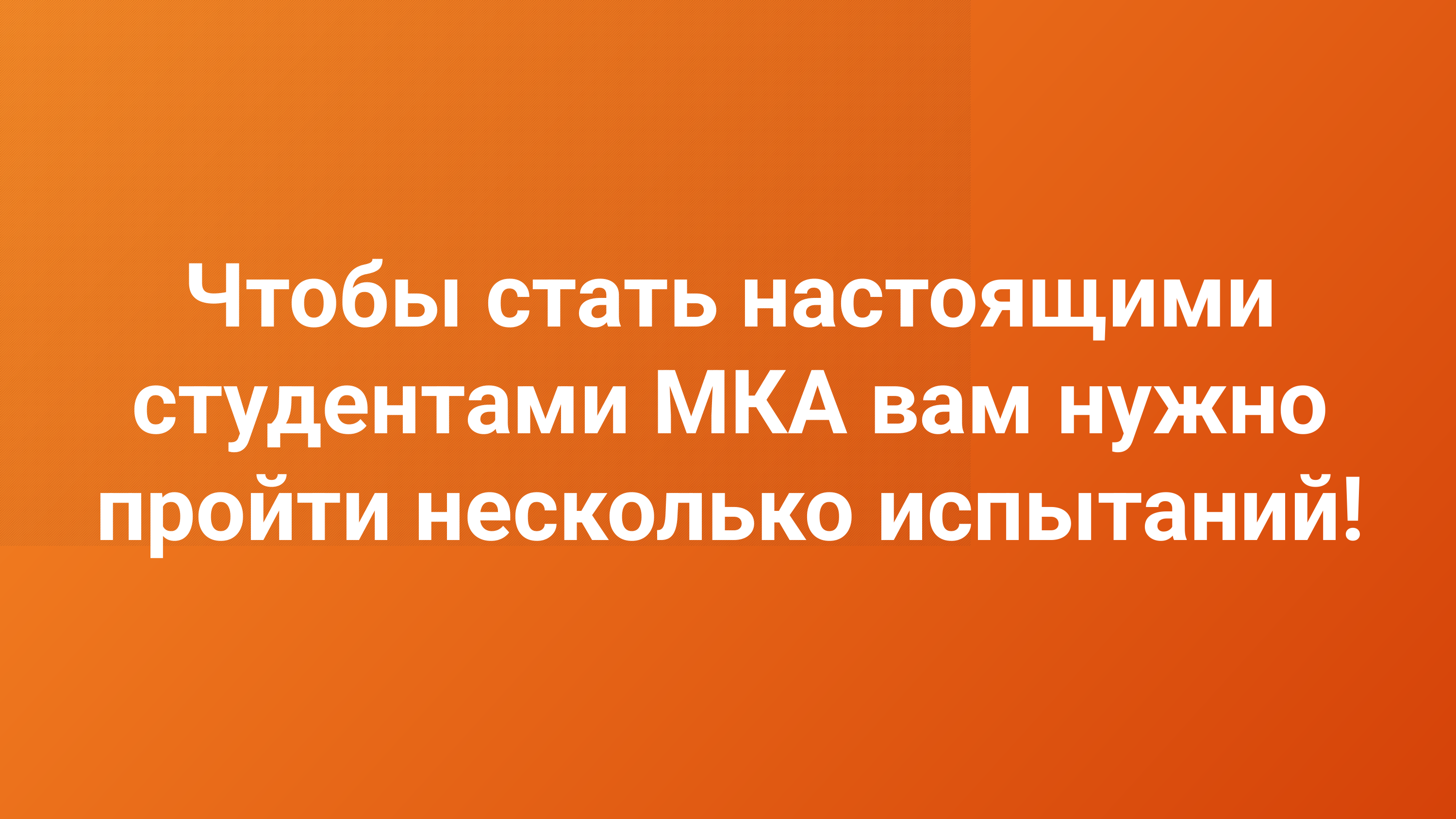

# Чтобы стать настоящими студентами МКА вам нужно пройти несколько испытаний!